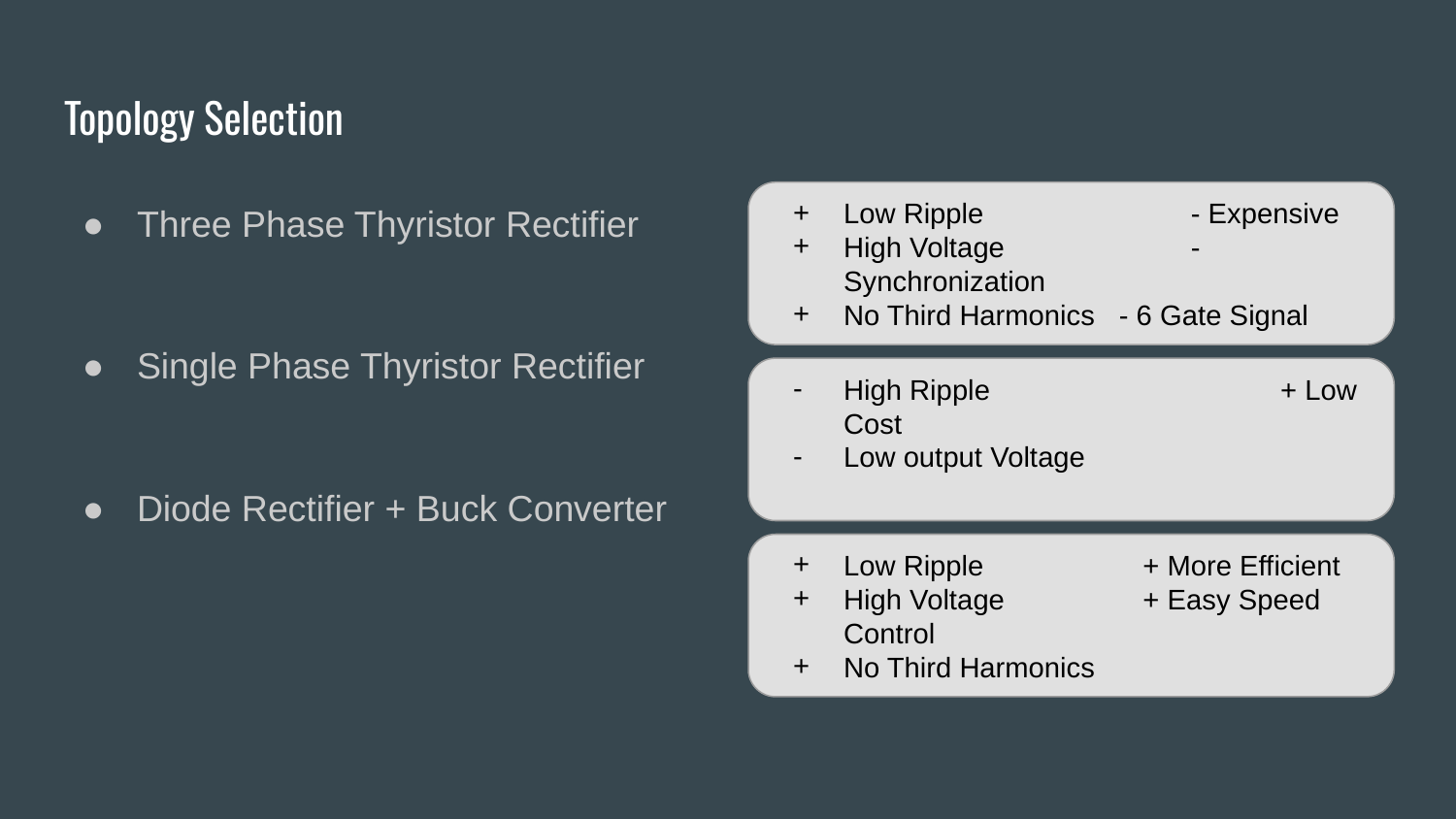

# Topology Selection
Low Ripple		       - Expensive
High Voltage	       - Synchronization
No Third Harmonics   - 6 Gate Signal
Three Phase Thyristor Rectifier

Single Phase Thyristor Rectifier

Diode Rectifier + Buck Converter
High Ripple		+ Low Cost
Low output Voltage

Low Ripple		 + More Efficient
High Voltage	 + Easy Speed Control
No Third Harmonics